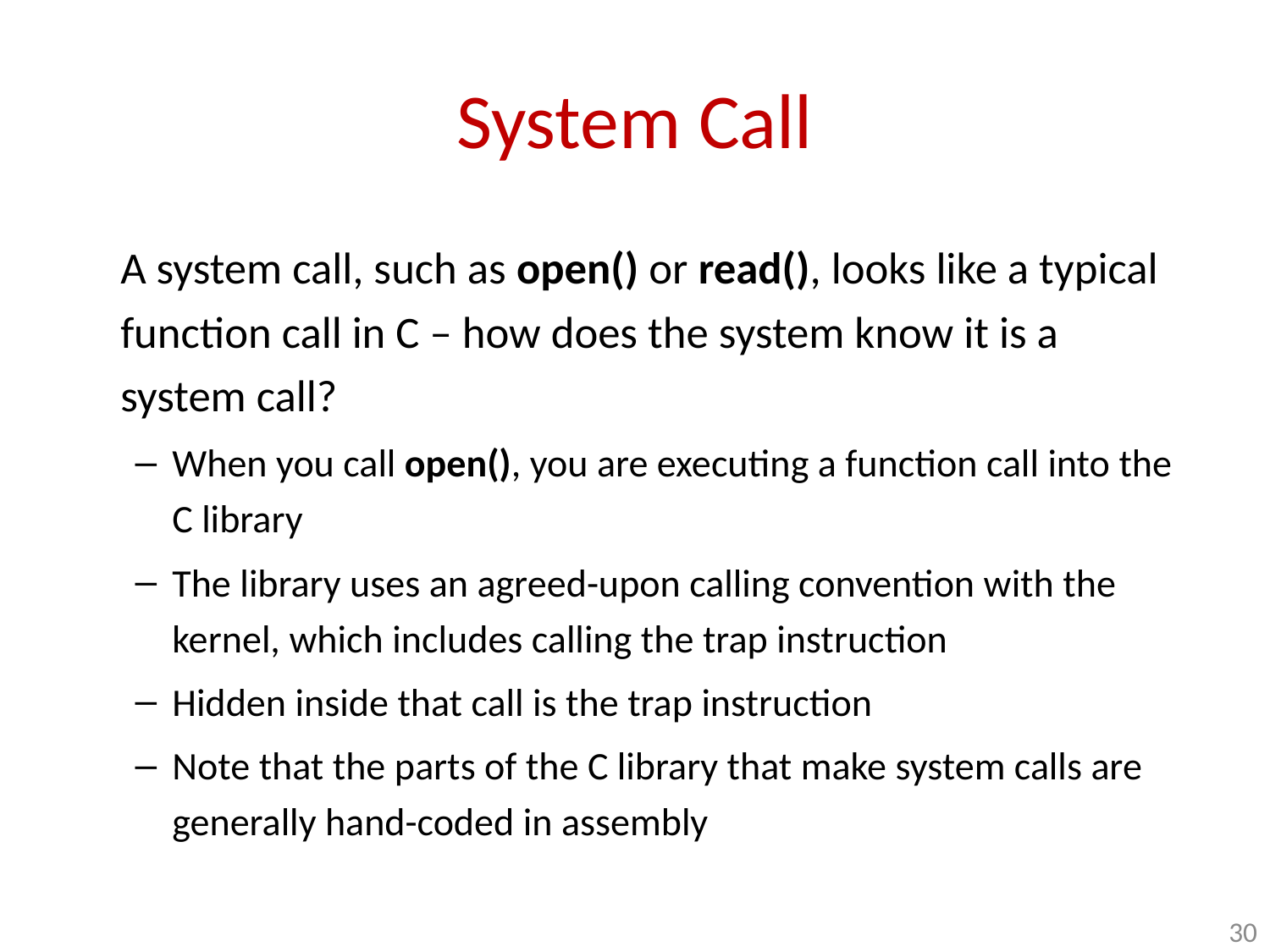

# System Call
	A system call, such as open() or read(), looks like a typical function call in C – how does the system know it is a system call?
When you call open(), you are executing a function call into the C library
The library uses an agreed-upon calling convention with the kernel, which includes calling the trap instruction
Hidden inside that call is the trap instruction
Note that the parts of the C library that make system calls are generally hand-coded in assembly